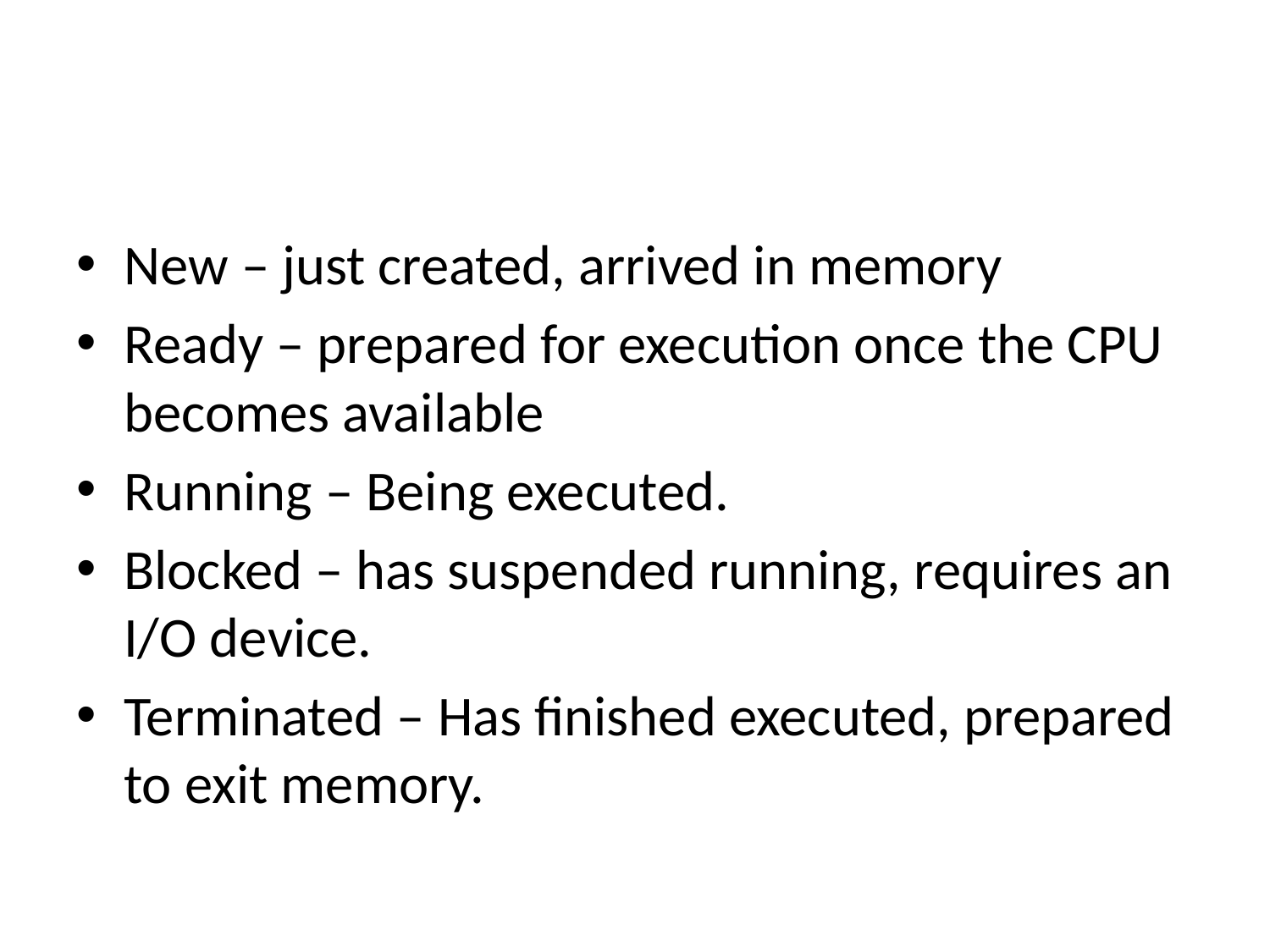

#
New – just created, arrived in memory
Ready – prepared for execution once the CPU becomes available
Running – Being executed.
Blocked – has suspended running, requires an I/O device.
Terminated – Has finished executed, prepared to exit memory.